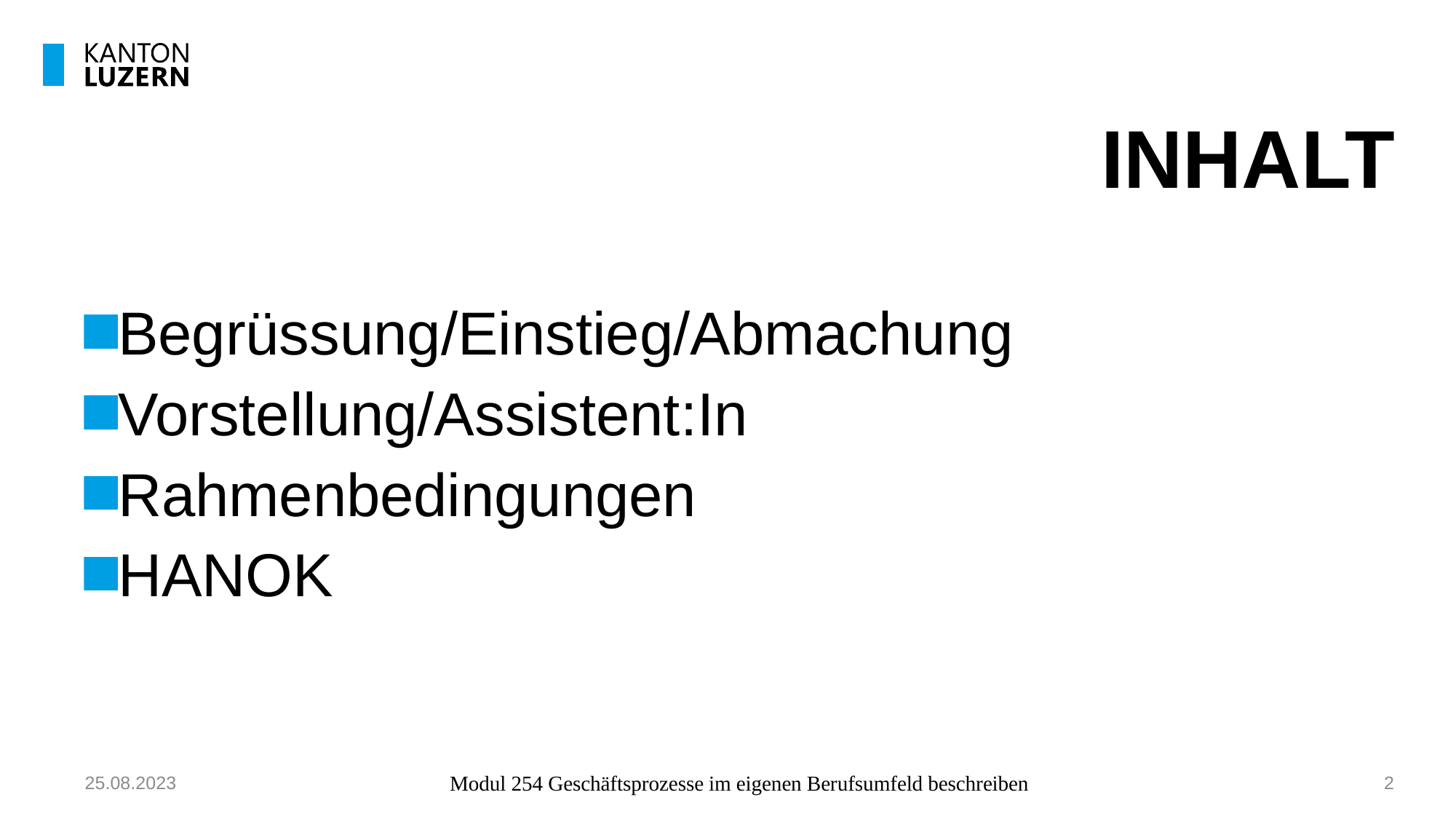

# INHALT
Begrüssung/Einstieg/Abmachung
Vorstellung/Assistent:In
Rahmenbedingungen
HANOK
25.08.2023
Modul 254 Geschäftsprozesse im eigenen Berufsumfeld beschreiben
2